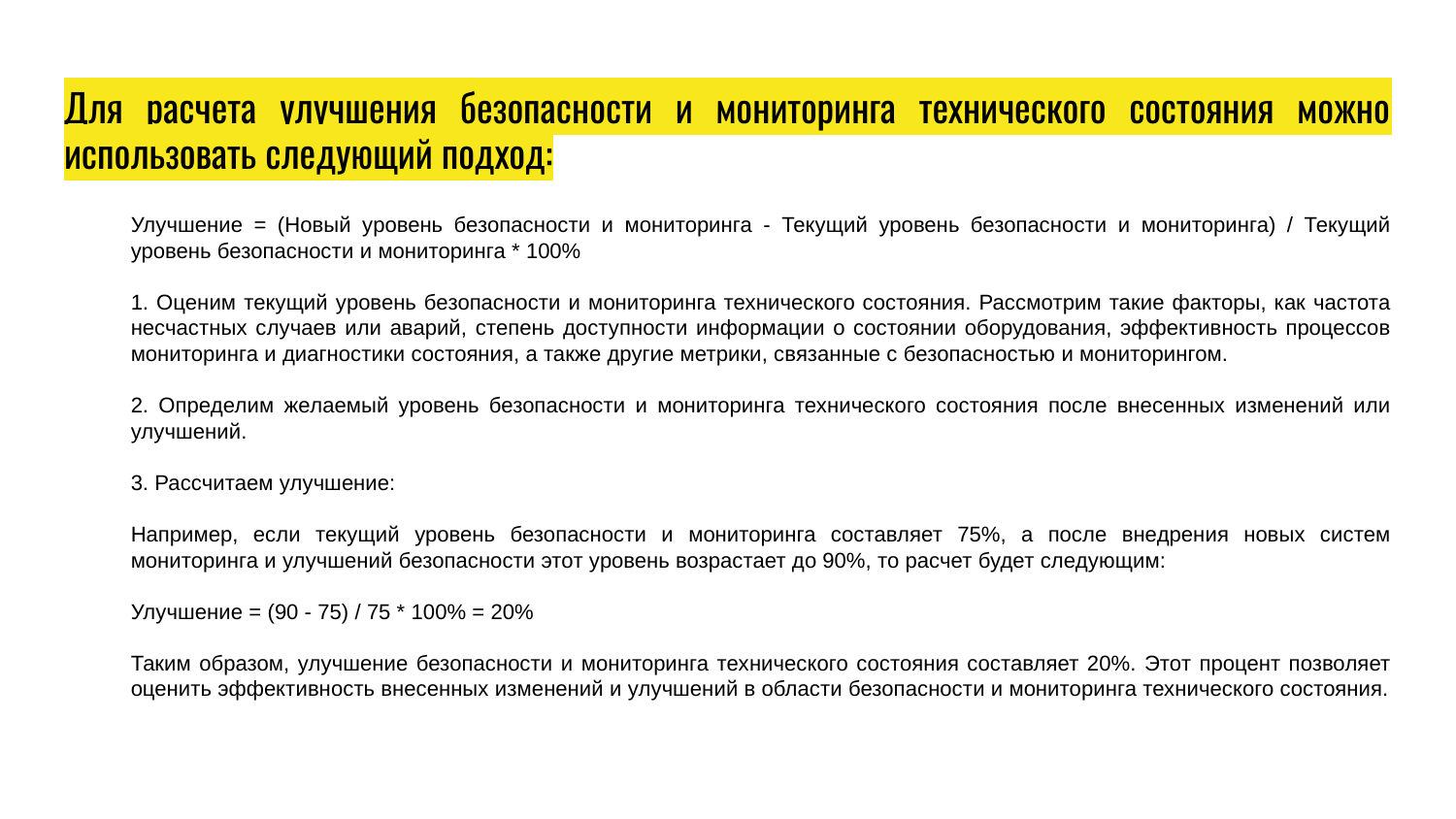

# Для расчета улучшения безопасности и мониторинга технического состояния можно использовать следующий подход:

Улучшение = (Новый уровень безопасности и мониторинга - Текущий уровень безопасности и мониторинга) / Текущий уровень безопасности и мониторинга * 100%

1. Оценим текущий уровень безопасности и мониторинга технического состояния. Рассмотрим такие факторы, как частота несчастных случаев или аварий, степень доступности информации о состоянии оборудования, эффективность процессов мониторинга и диагностики состояния, а также другие метрики, связанные с безопасностью и мониторингом.

2. Определим желаемый уровень безопасности и мониторинга технического состояния после внесенных изменений или улучшений.

3. Рассчитаем улучшение:

Например, если текущий уровень безопасности и мониторинга составляет 75%, а после внедрения новых систем мониторинга и улучшений безопасности этот уровень возрастает до 90%, то расчет будет следующим:

Улучшение = (90 - 75) / 75 * 100% = 20%

Таким образом, улучшение безопасности и мониторинга технического состояния составляет 20%. Этот процент позволяет оценить эффективность внесенных изменений и улучшений в области безопасности и мониторинга технического состояния.